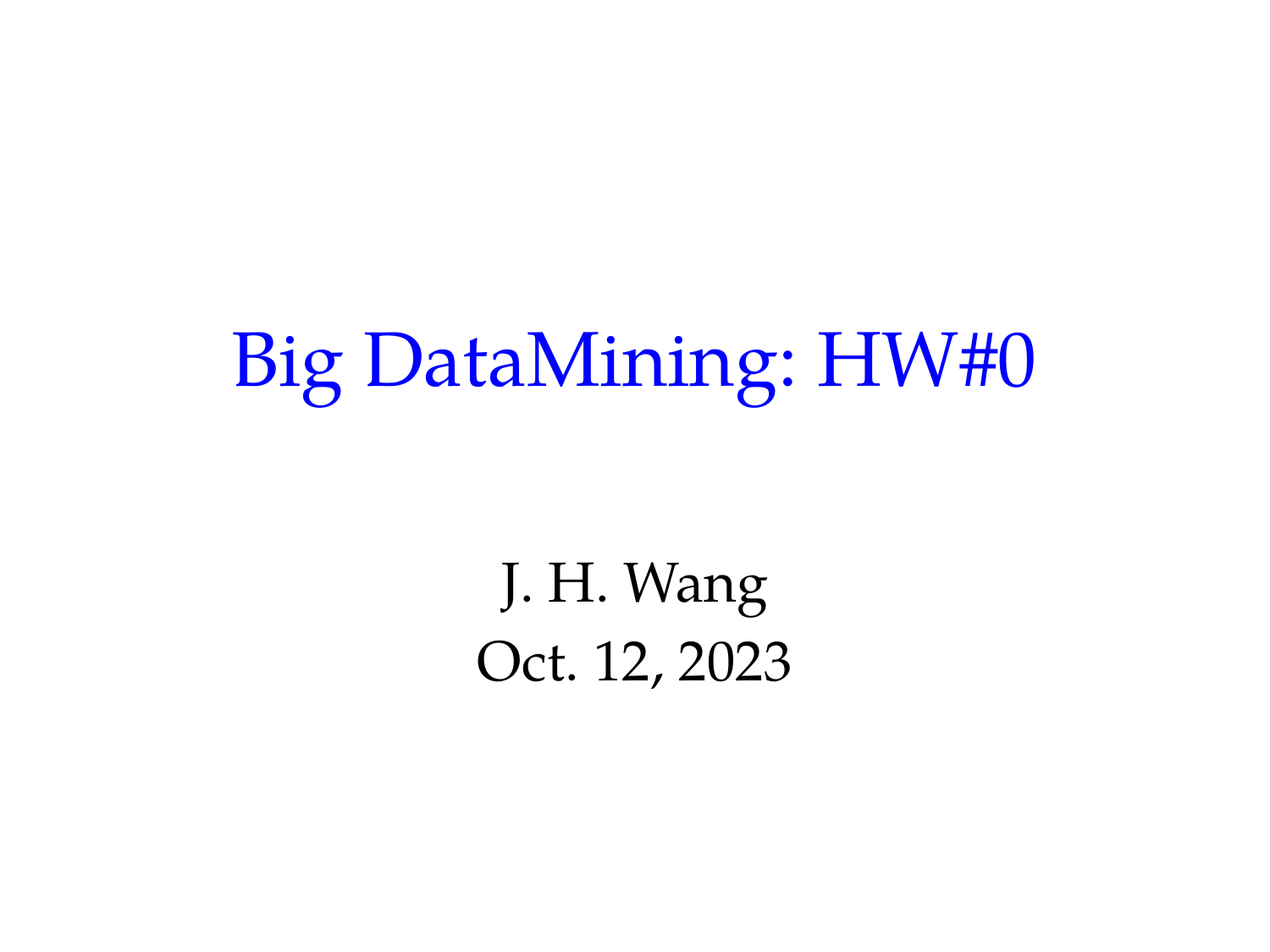

# Big DataMining: HW#0
J. H. Wang
Oct. 12, 2023